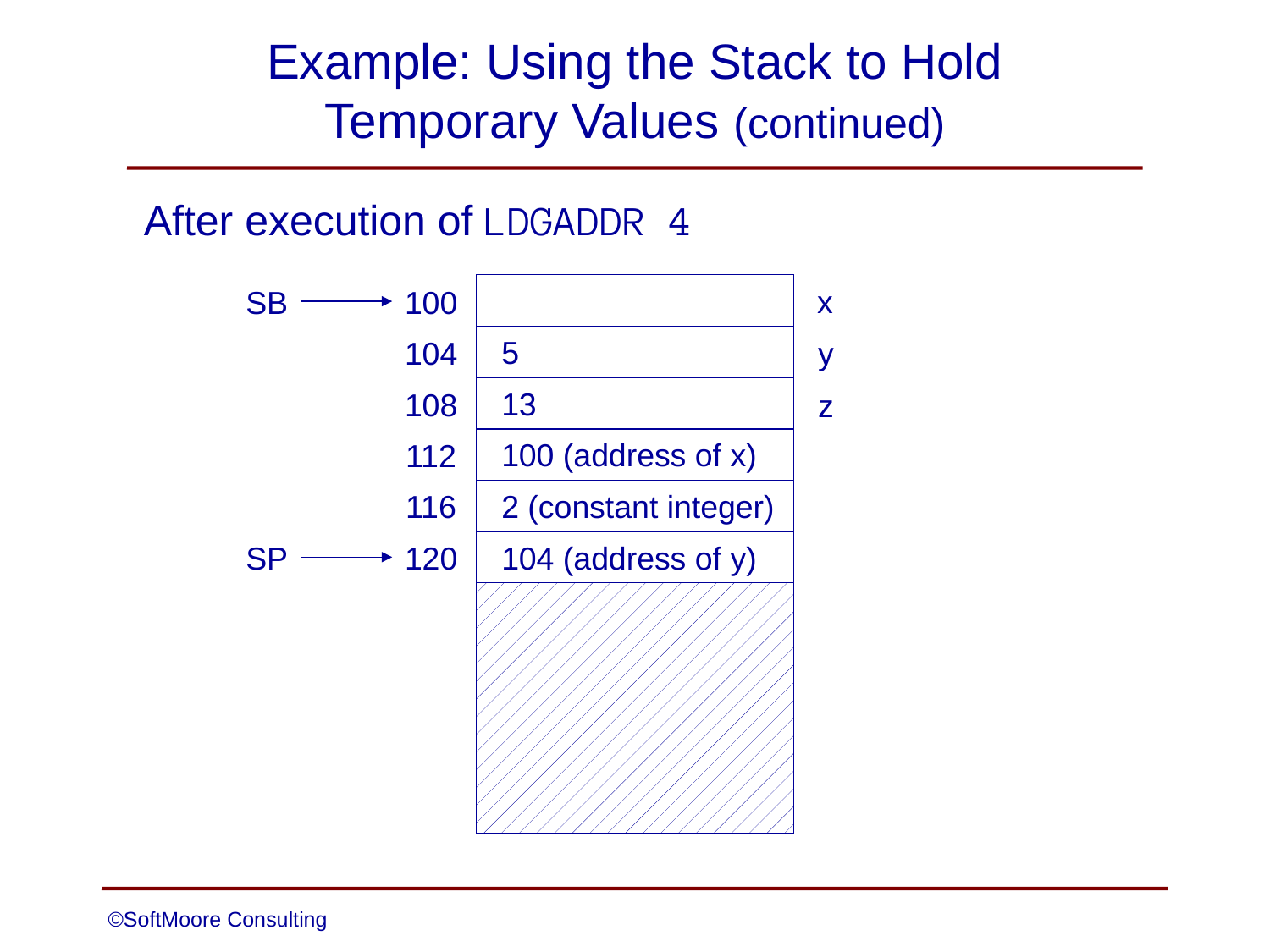

# Example: Using the Stack to Hold Temporary Values (continued)
After execution of LDGADDR 4

x
SB
100
5
104
y
13
108
z
100 (address of x)
112
2 (constant integer)
116
104 (address of y)
SP
120
©SoftMoore Consulting